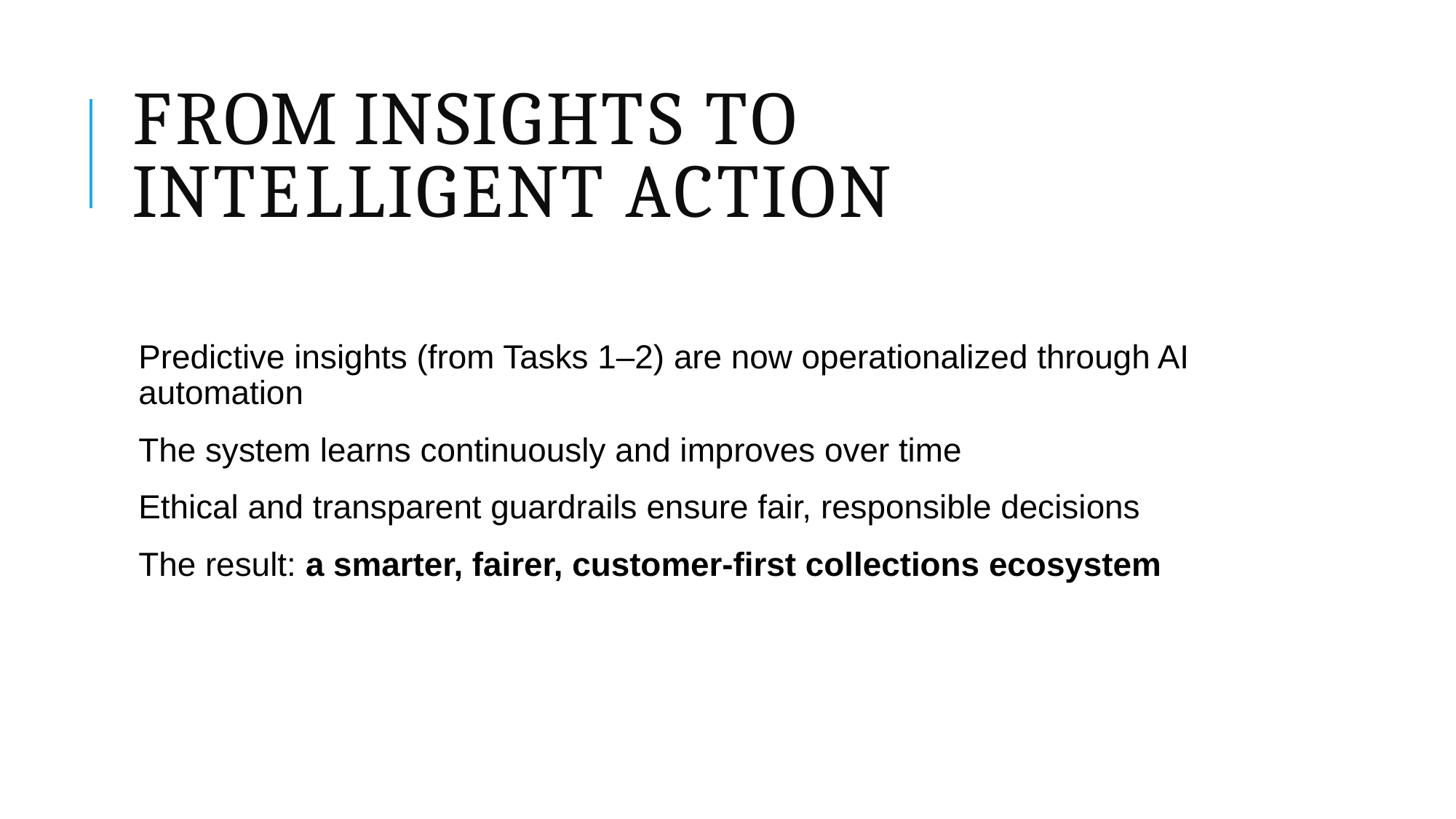

# From Insights to Intelligent Action

Predictive insights (from Tasks 1–2) are now operationalized through AI automation
The system learns continuously and improves over time
Ethical and transparent guardrails ensure fair, responsible decisions
The result: a smarter, fairer, customer-first collections ecosystem